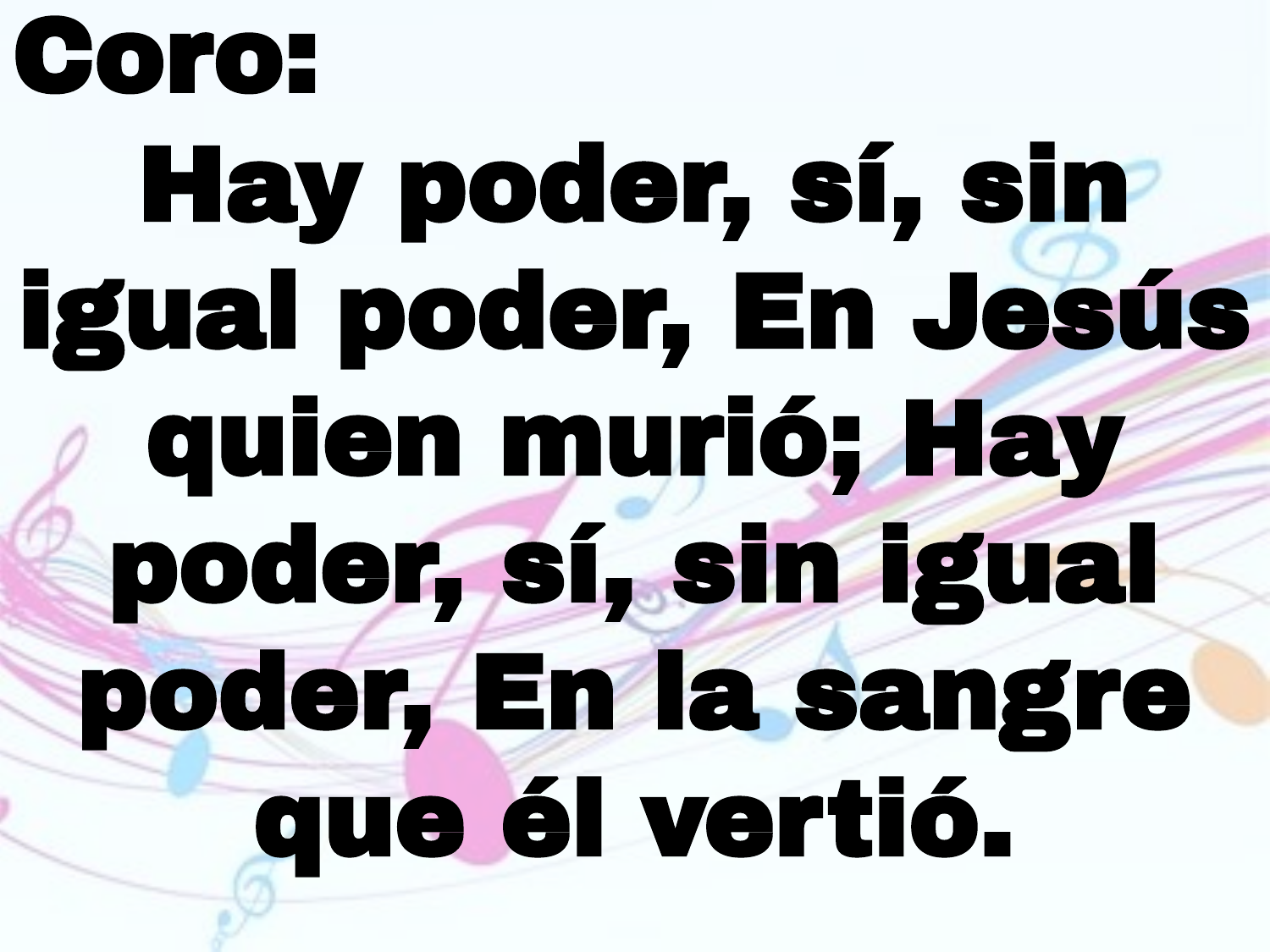

Coro:
Hay poder, sí, sin igual poder, En Jesús quien murió; Hay poder, sí, sin igual poder, En la sangre que él vertió.